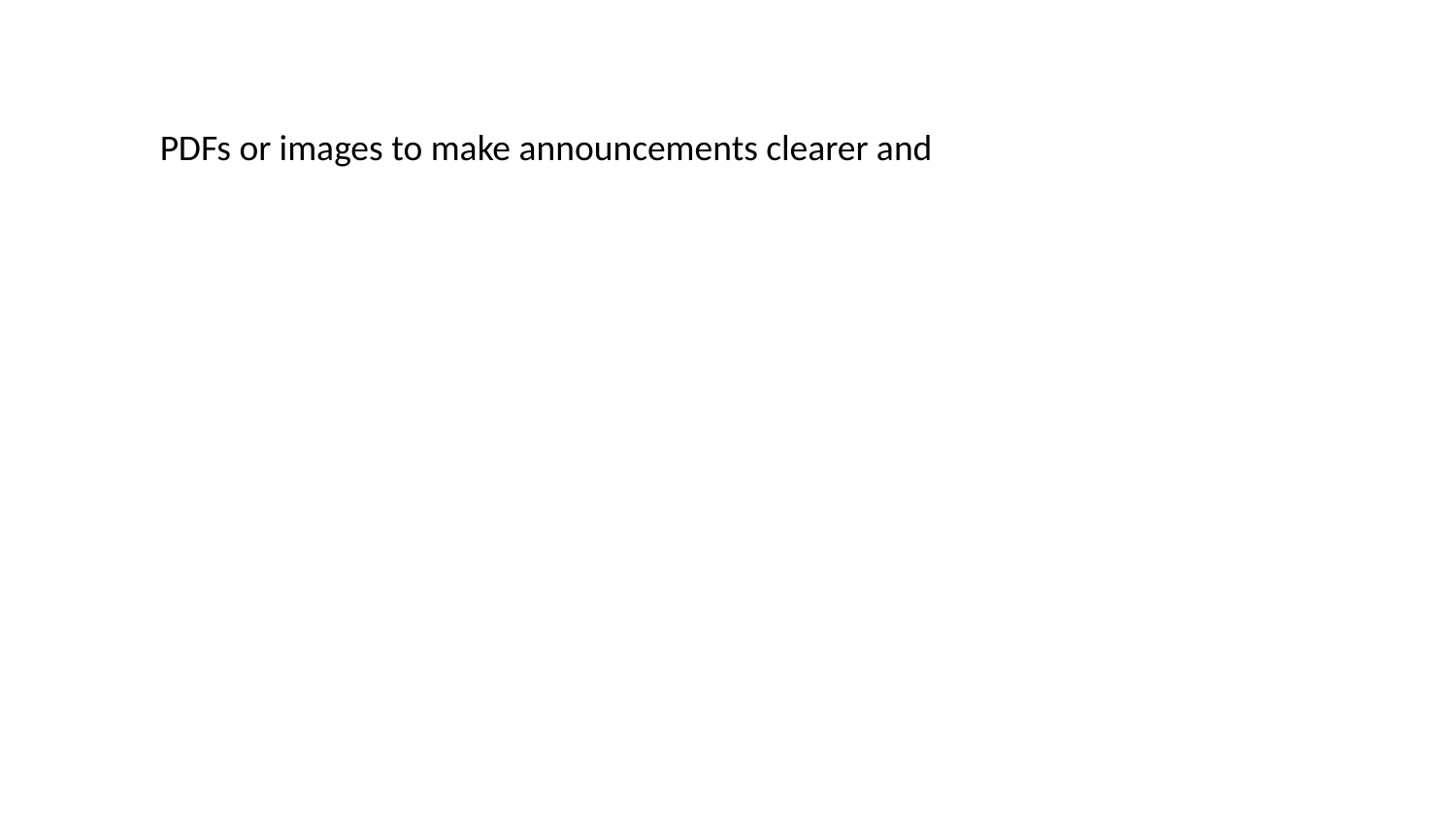

PDFs or images to make announcements clearer and